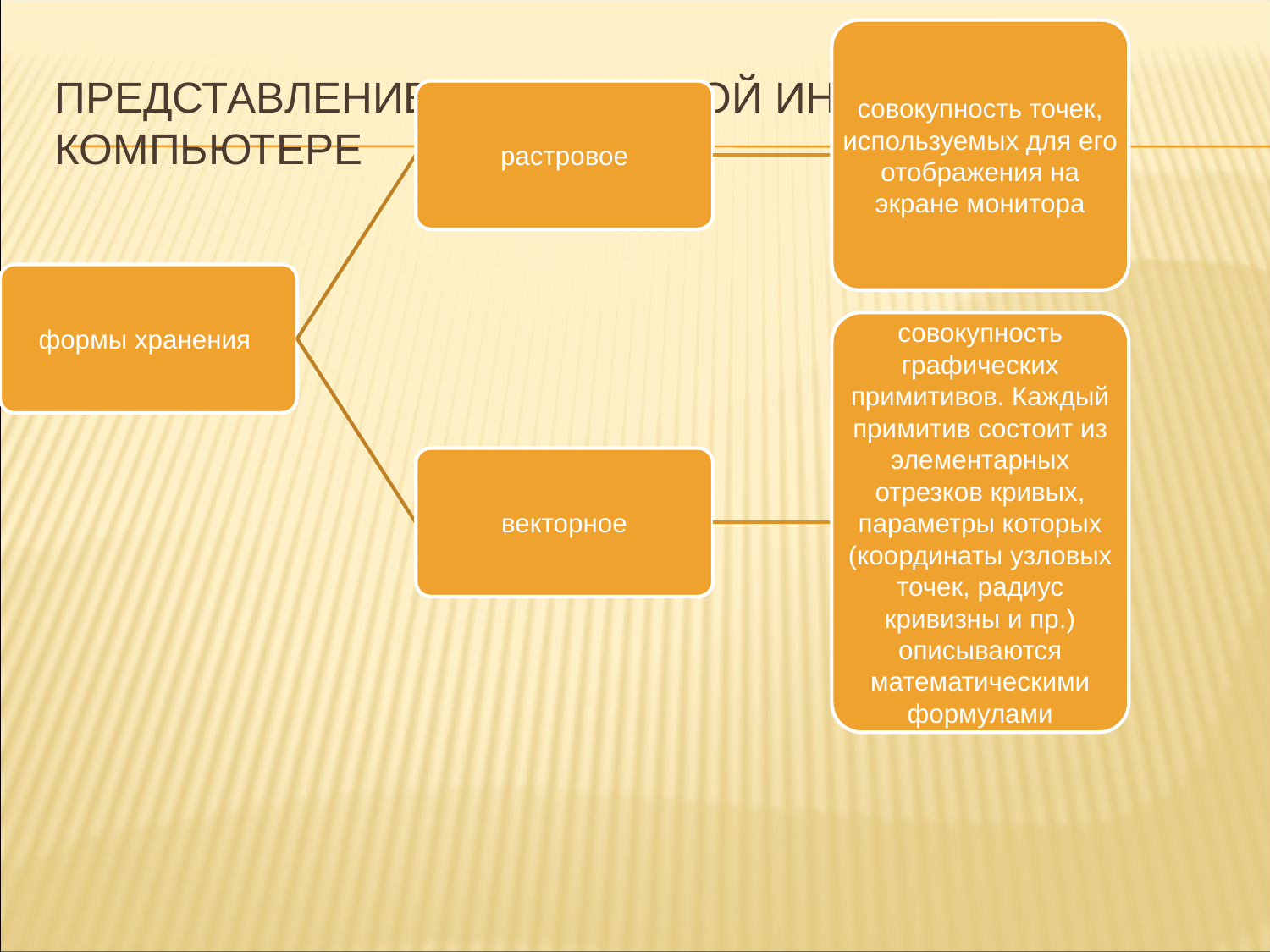

# Представление графической информации в компьютере
формы хранения

растровое

совокупность точек, используемых для его отображения на экране монитора

векторное

совокупность графических примитивов. Каждый примитив состоит из элементарных отрезков кривых, параметры которых (координаты узловых точек, радиус кривизны и пр.) описываются математическими формулами